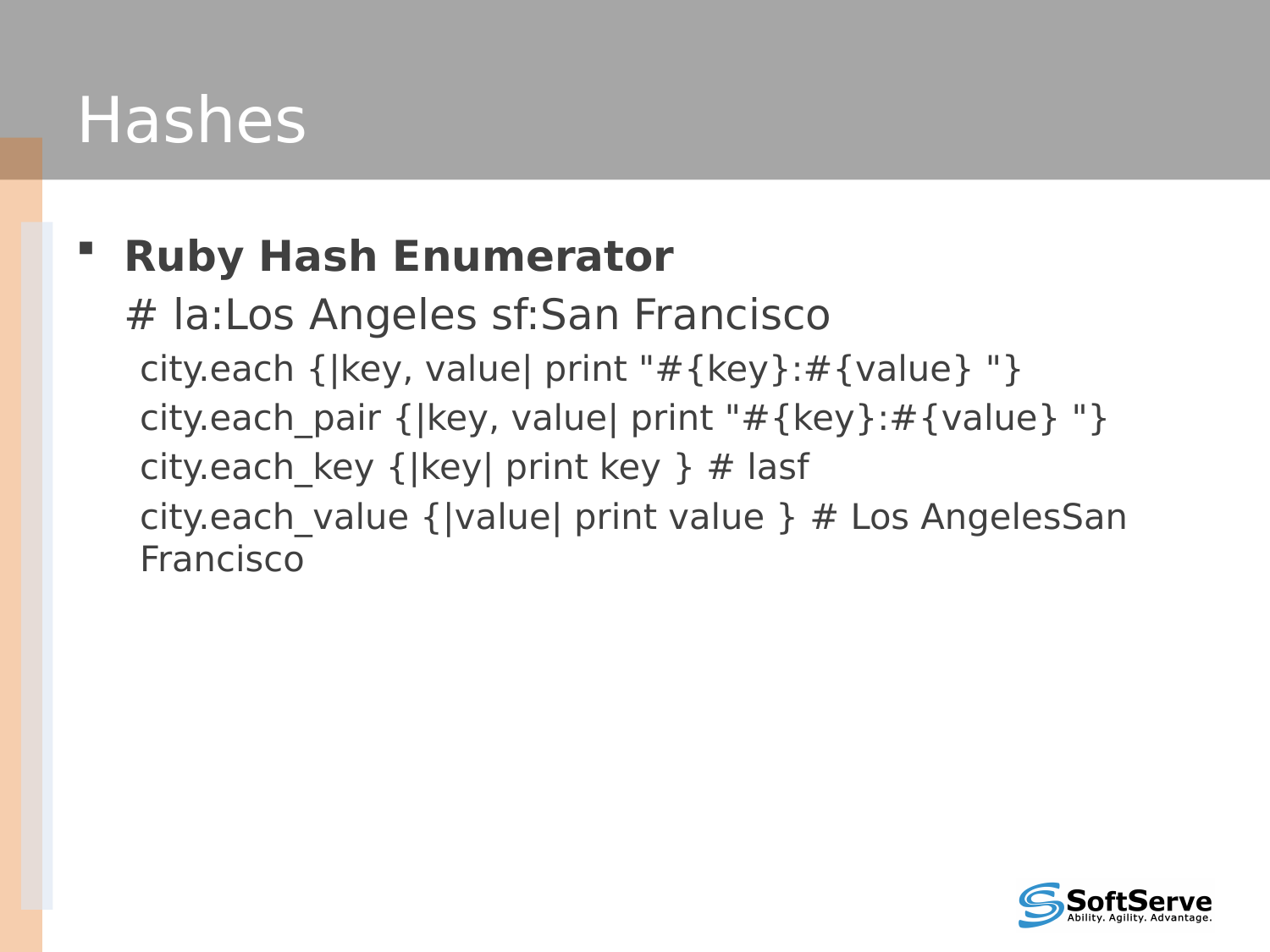

# Hashes
Ruby Hash Enumerator
	# la:Los Angeles sf:San Francisco
city.each {|key, value| print "#{key}:#{value} "}
city.each_pair {|key, value| print "#{key}:#{value} "}
city.each_key {|key| print key } # lasf
city.each_value {|value| print value } # Los AngelesSan Francisco